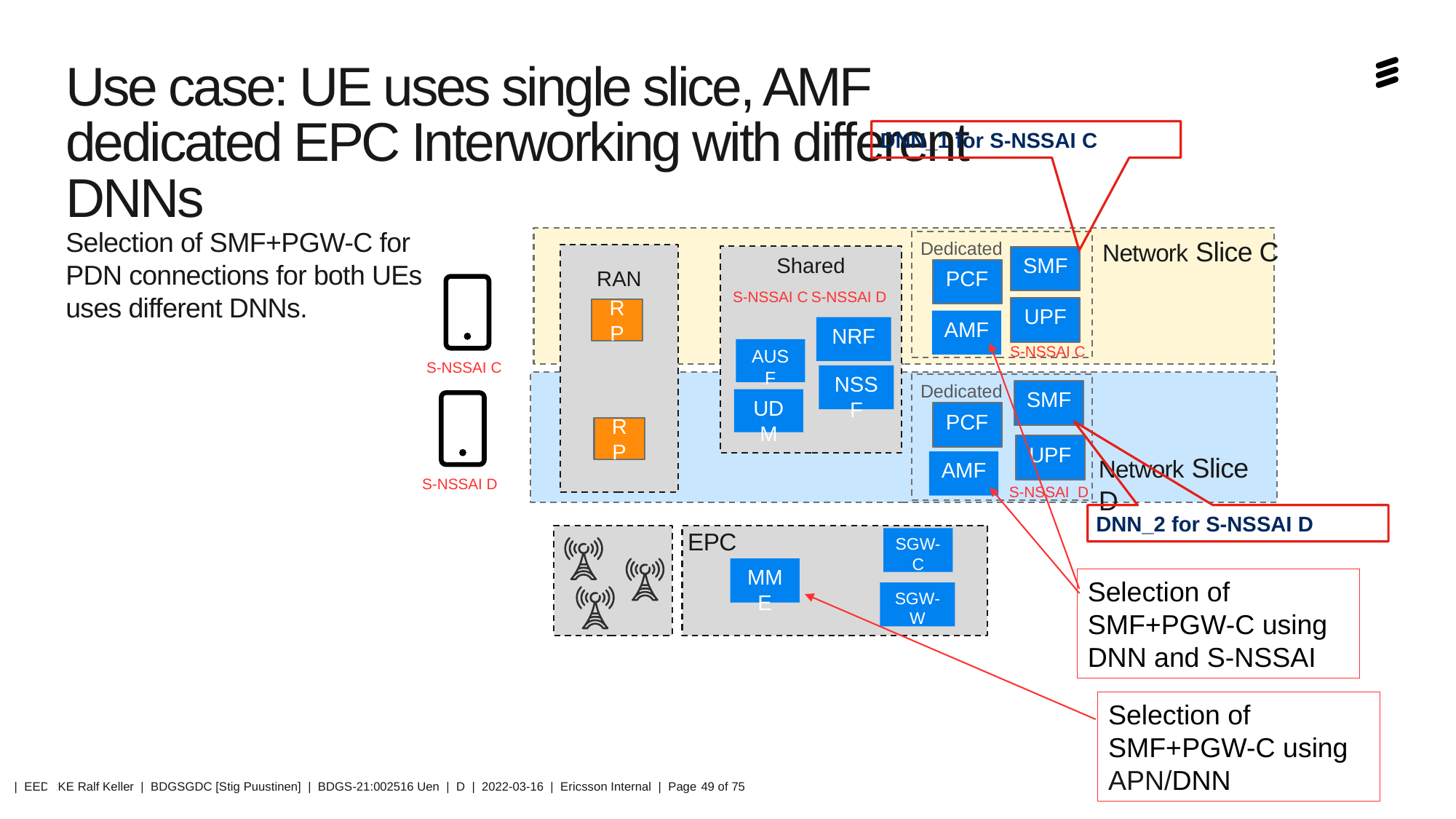

# Use case: UE uses single slice, AMF dedicated EPC Interworking with different DNNs
DNN_1 for S-NSSAI C
Selection of SMF+PGW-C for PDN connections for both UEs uses different DNNs.

Network Slice C
Dedicated
RAN

Shared
SMF
PCF

S-NSSAI C
S-NSSAI D
UPF
RP
AMF
NRF
S-NSSAI C
AUSF
S-NSSAI C
NSSF

Dedicated
SMF
UDM

PCF
RP
UPF
Network Slice D
AMF
S-NSSAI D
S-NSSAI  D
DNN_2 for S-NSSAI D
EPC

SGW-C

MME
Selection of SMF+PGW-C using DNN and S-NSSAI
SGW-W

Selection of SMF+PGW-C using APN/DNN